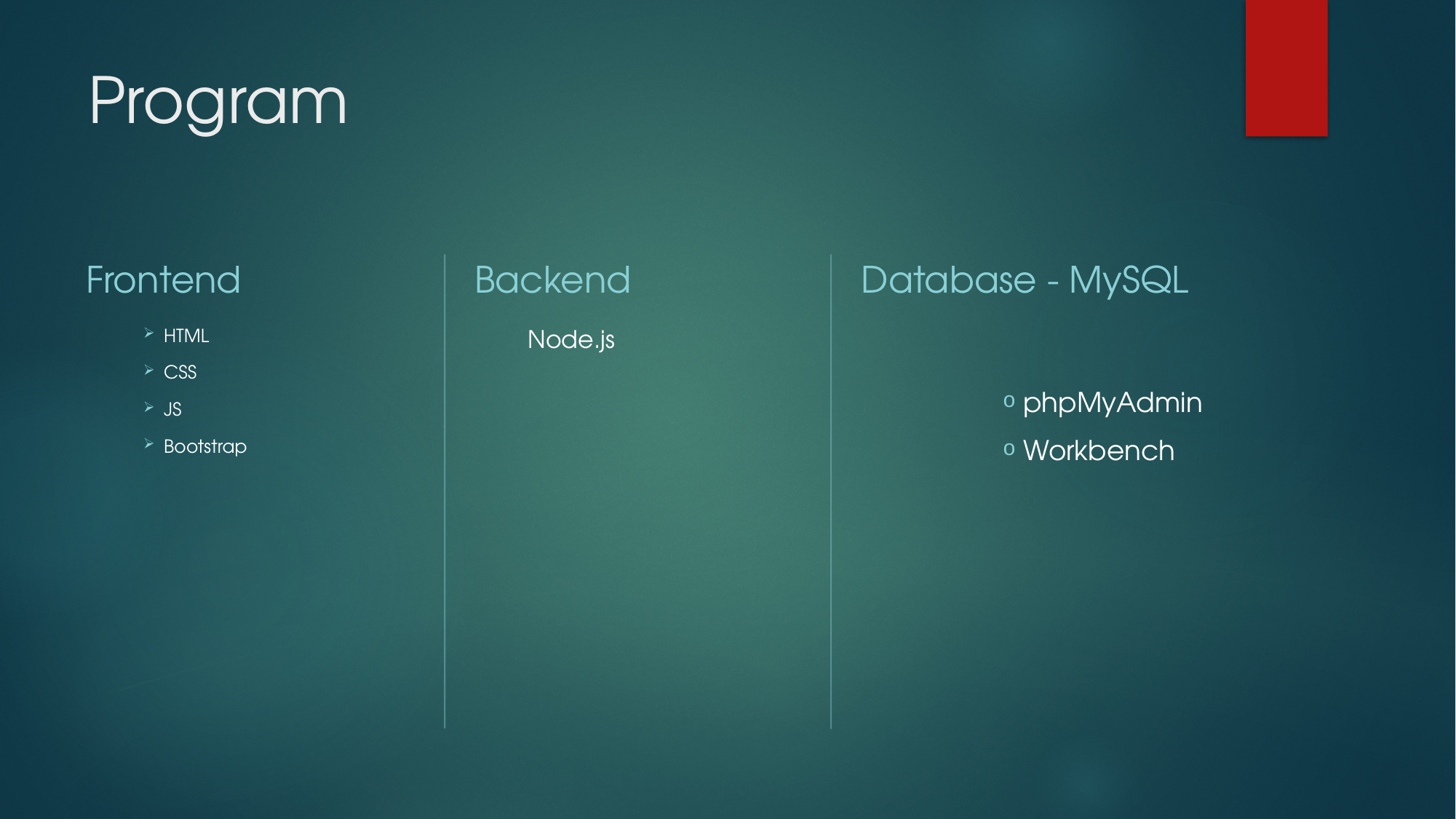

# Program
Frontend
Backend
Database - MySQL
HTML
CSS
JS
Bootstrap
Node.js
phpMyAdmin
Workbench